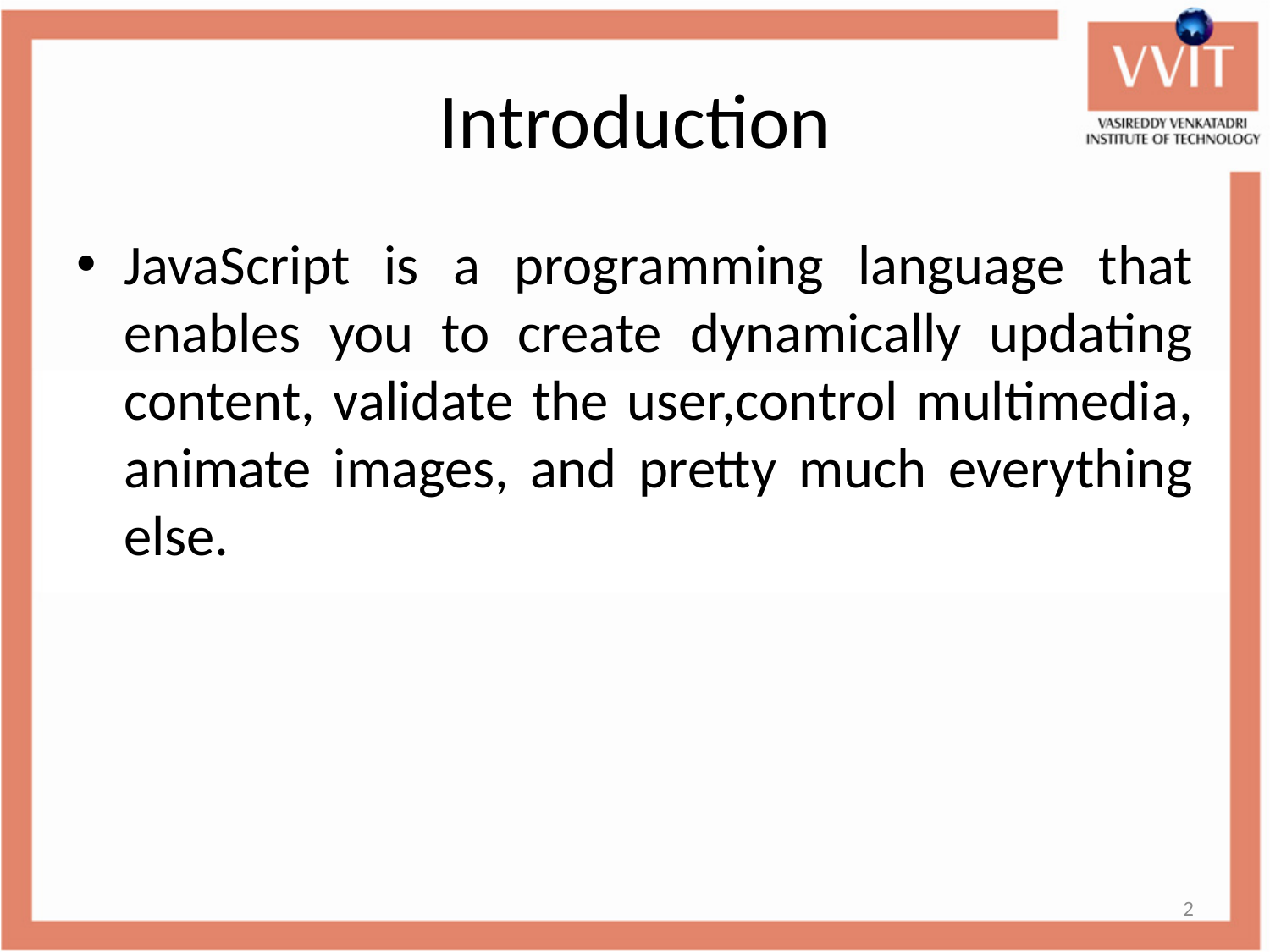

# Introduction
JavaScript is a programming language that enables you to create dynamically updating content, validate the user,control multimedia, animate images, and pretty much everything else.
2